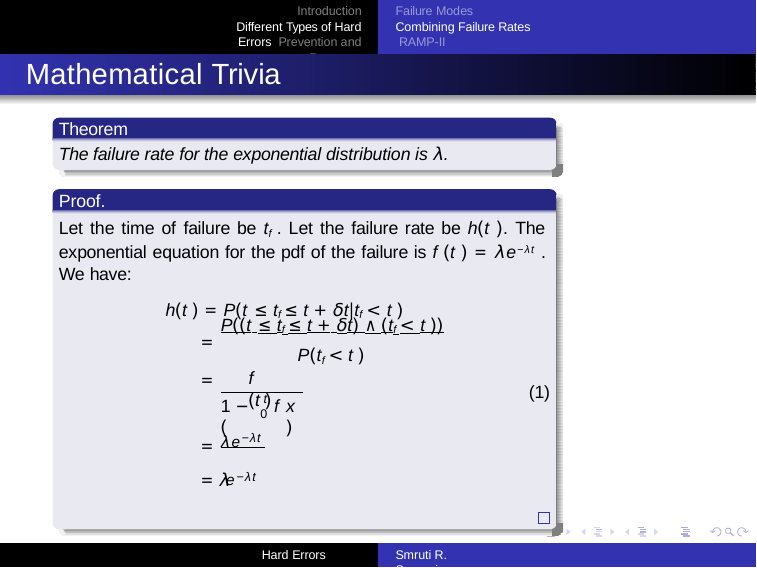

Introduction  Different Types of Hard Errors  Prevention and Recovery

Failure Modes  Combining Failure Rates  RAMP-II
Mathematical Trivia

Theorem
The failure rate for the exponential distribution is λ.

Proof.
Let the time of failure be tf . Let the failure rate be h(t ). The  exponential equation for the pdf of the failure is f (t ) = λe−λt .  We have:
h(t ) = P(t ≤ tf ≤ t + δt|tf < t )

P((t ≤ tf ≤ t + δt) ∧ (tf < t ))
=
P(tf < t )
f (t )
=

(1)
t

1 −	f (
x )
0
λe−λt
e−λt
=

= λ

Hard Errors
Smruti R. Sarangi